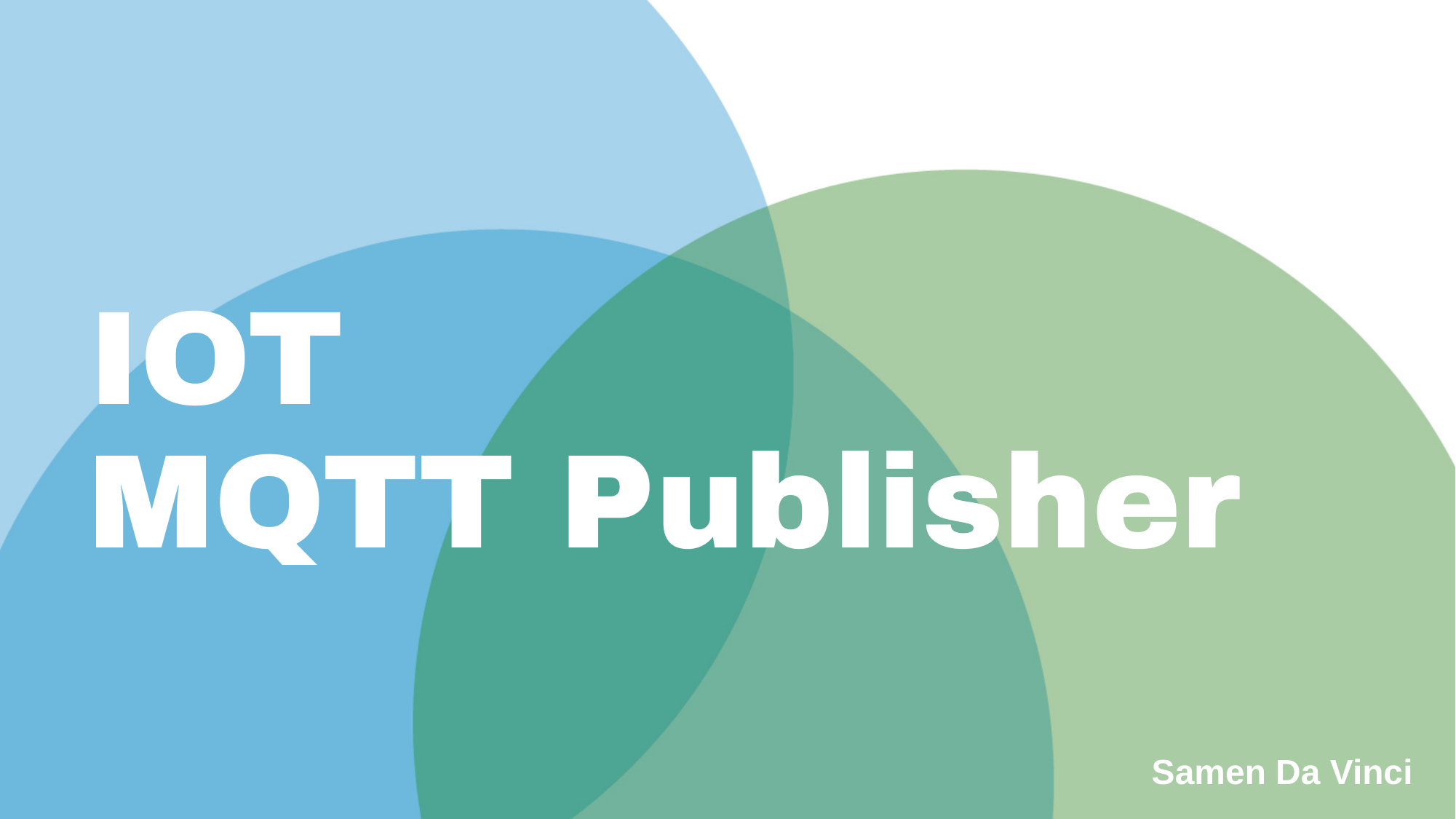

# IOT MQTT Publisher
Samen Da Vinci